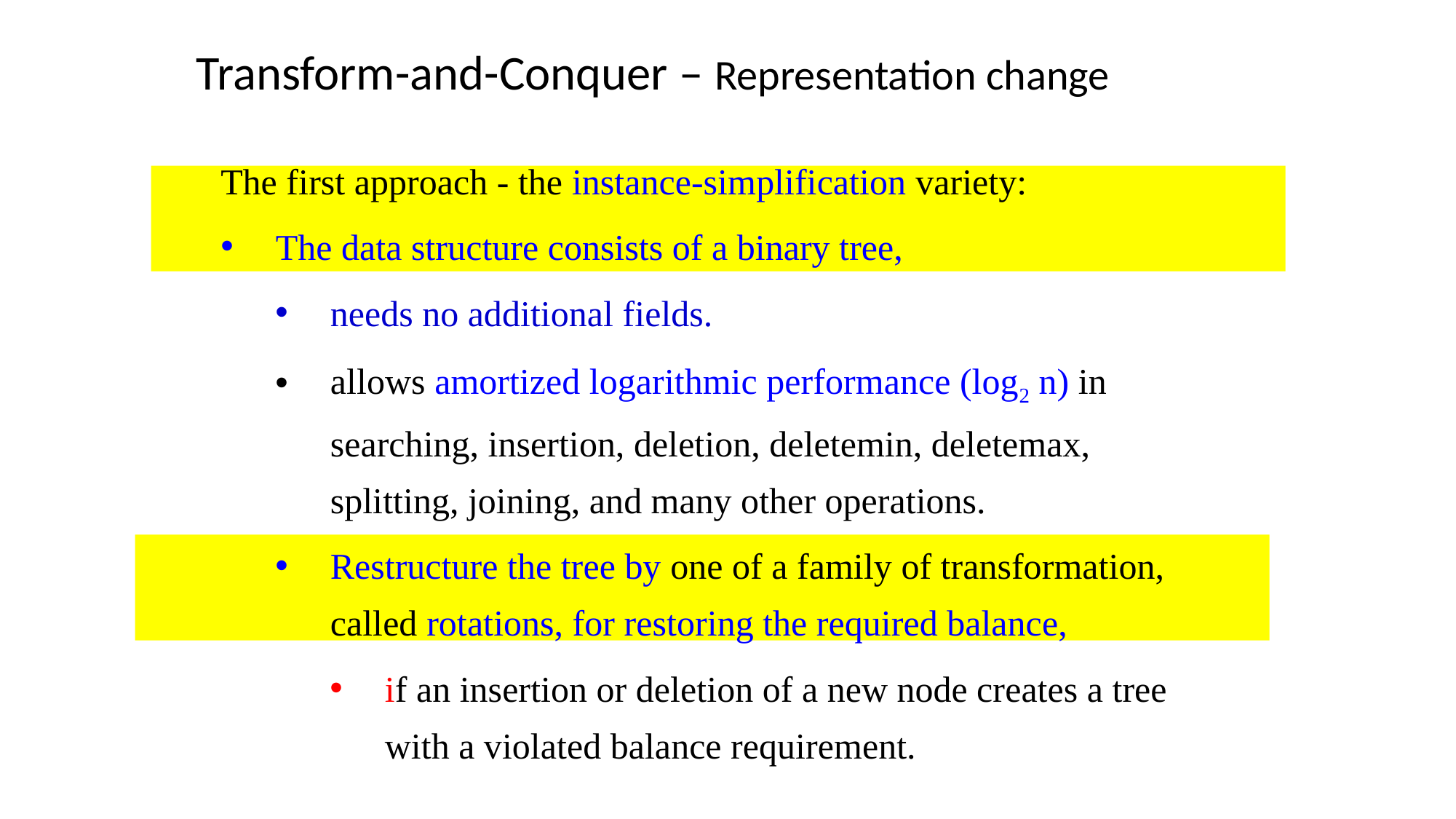

Transform-and-Conquer – Representation change
The first approach - the instance-simplification variety:
The data structure consists of a binary tree,
needs no additional fields.
allows amortized logarithmic performance (log2 n) in searching, insertion, deletion, deletemin, deletemax, splitting, joining, and many other operations.
Restructure the tree by one of a family of transformation, called rotations, for restoring the required balance,
if an insertion or deletion of a new node creates a tree with a violated balance requirement.